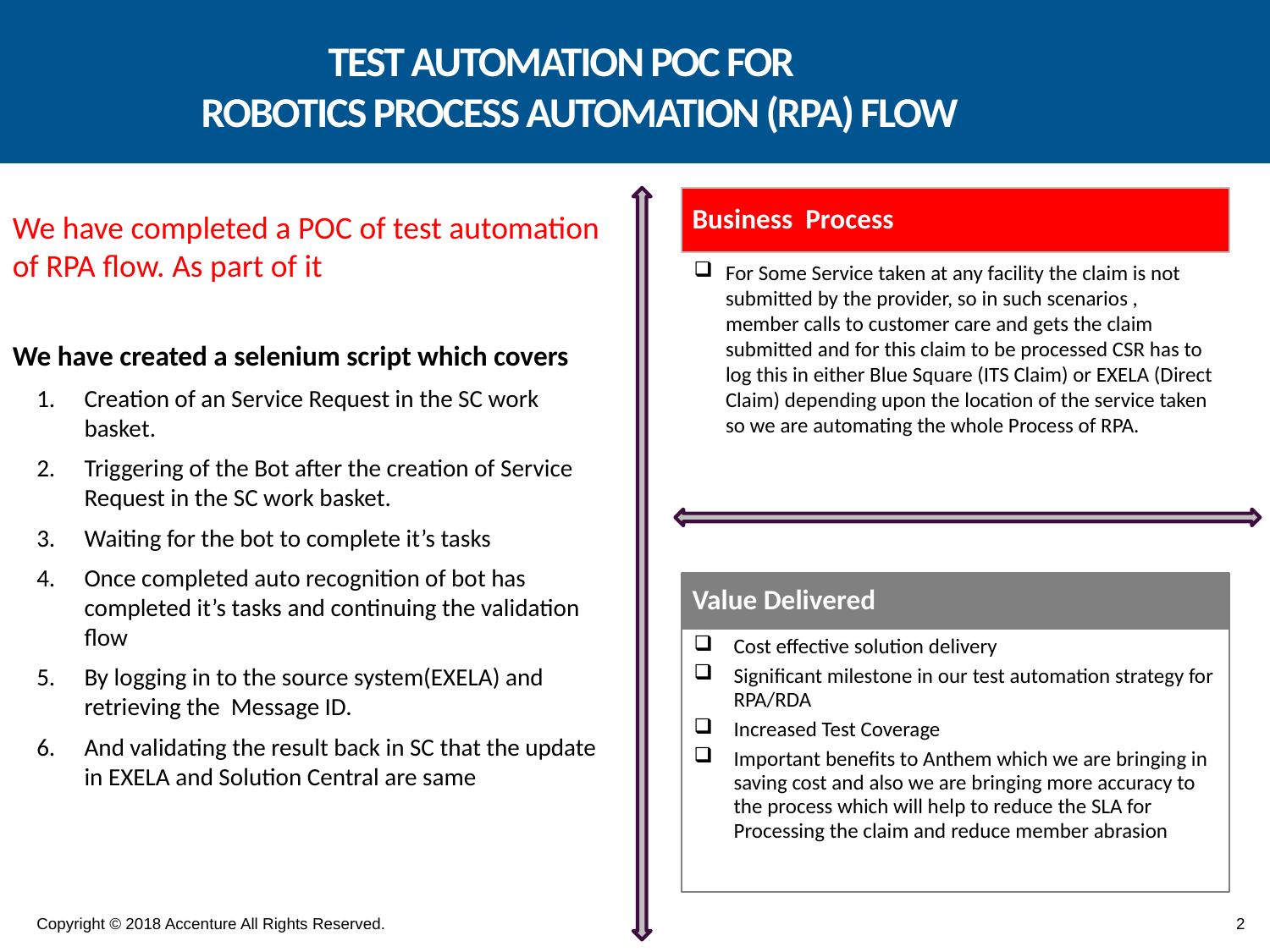

TEST AUTOMATION POC FOR
	ROBOTICS PROCESS AUTOMATION (RPA) FLOW

Business  Process
We have completed a POC of test automation of RPA flow. As part of it

We have created a selenium script which covers
Creation of an Service Request in the SC work basket.
Triggering of the Bot after the creation of Service Request in the SC work basket.
Waiting for the bot to complete it’s tasks
Once completed auto recognition of bot has completed it’s tasks and continuing the validation flow
By logging in to the source system(EXELA) and retrieving the  Message ID.
And validating the result back in SC that the update in EXELA and Solution Central are same

For Some Service taken at any facility the claim is not submitted by the provider, so in such scenarios , member calls to customer care and gets the claim submitted and for this claim to be processed CSR has to log this in either Blue Square (ITS Claim) or EXELA (Direct Claim) depending upon the location of the service taken so we are automating the whole Process of RPA.

Value Delivered
Cost effective solution delivery
Significant milestone in our test automation strategy for RPA/RDA
Increased Test Coverage
Important benefits to Anthem which we are bringing in saving cost and also we are bringing more accuracy to the process which will help to reduce the SLA for Processing the claim and reduce member abrasion

Copyright © 2018 Accenture All Rights Reserved.
2